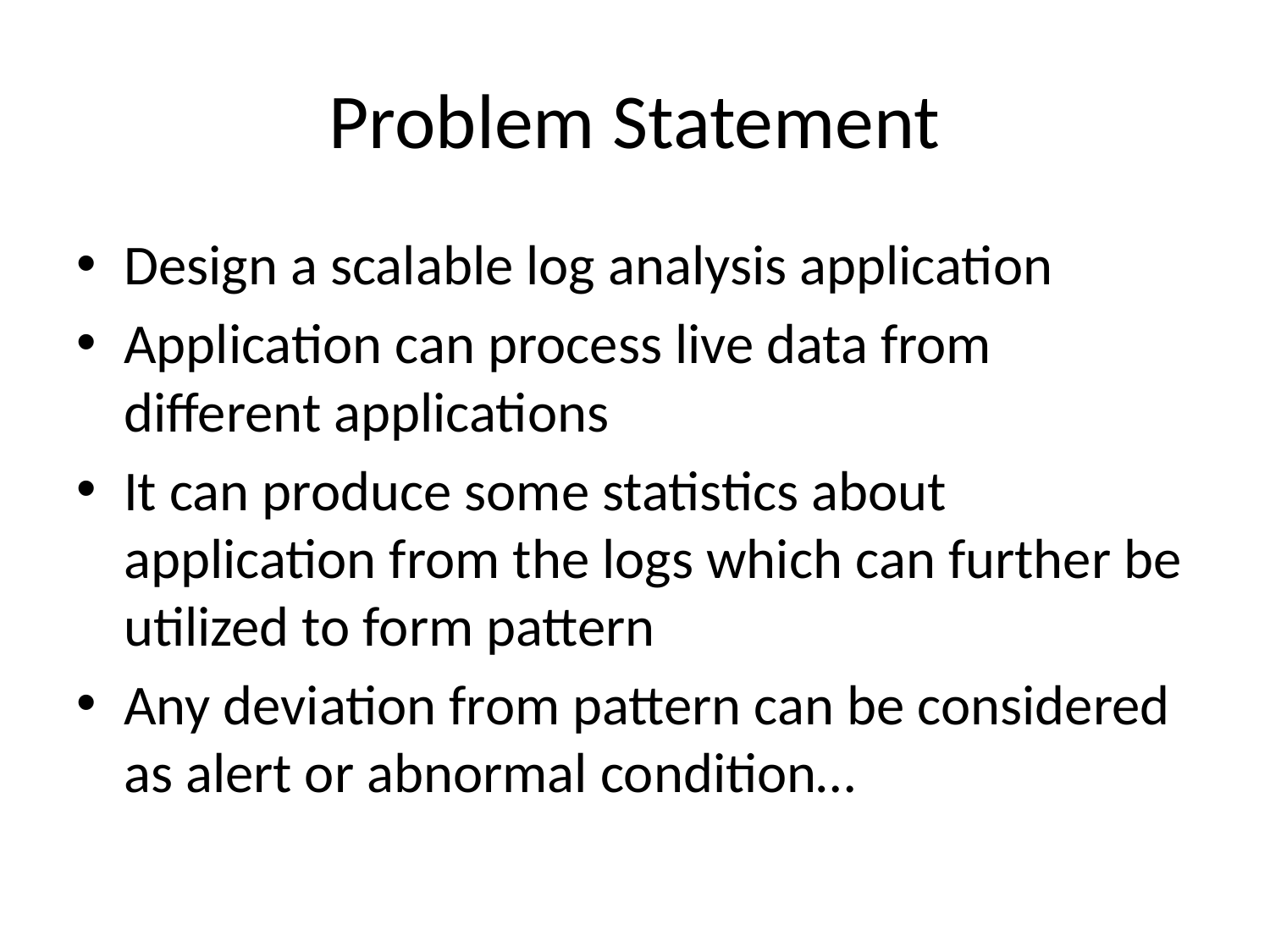

# Problem Statement
Design a scalable log analysis application
Application can process live data from different applications
It can produce some statistics about application from the logs which can further be utilized to form pattern
Any deviation from pattern can be considered as alert or abnormal condition…